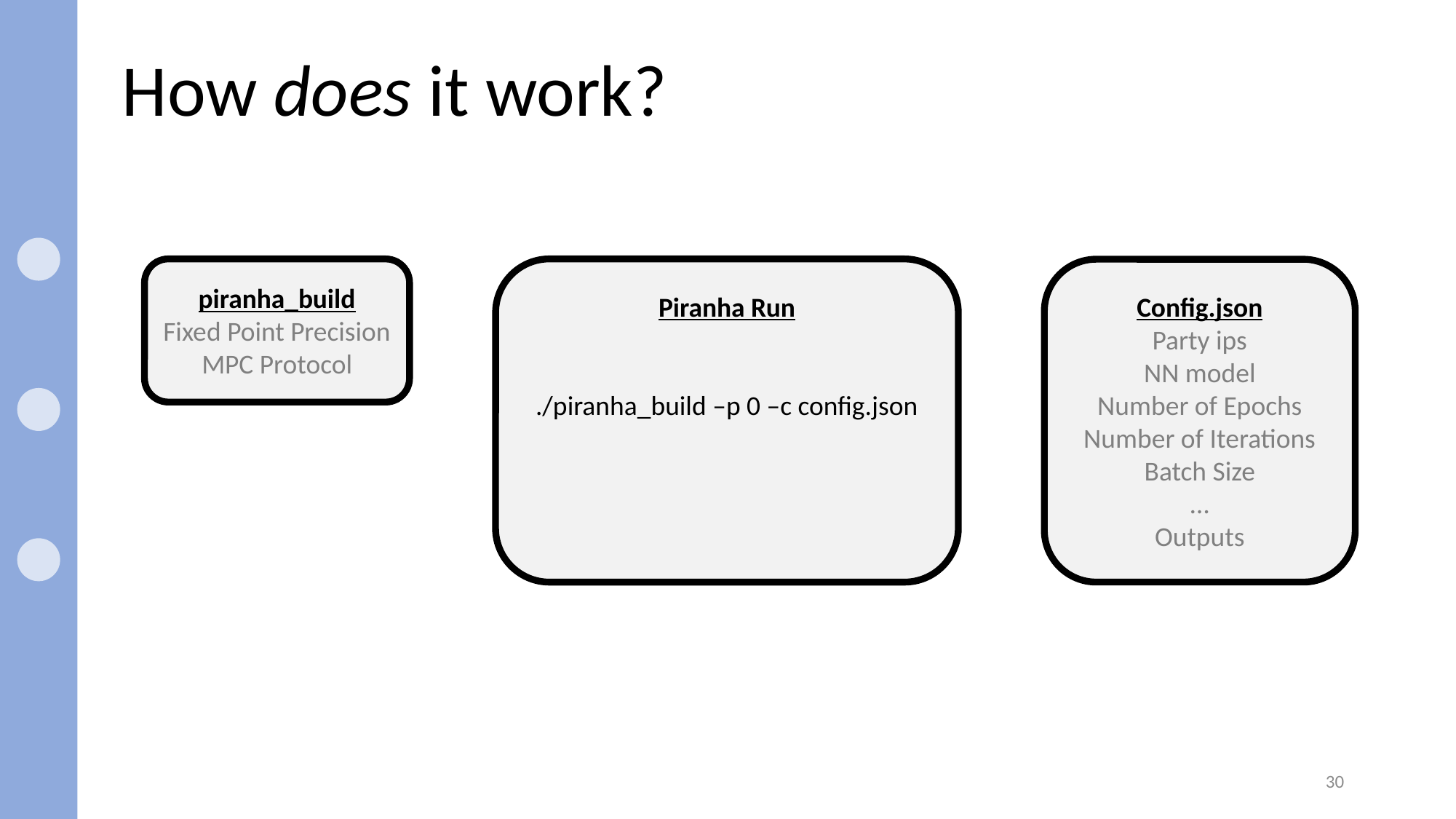

# How does it work?

piranha_build
Fixed Point Precision
MPC Protocol
Piranha Run

./piranha_build –p 0 –c config.json

Config.json
Party ips
NN model
Number of Epochs
Number of Iterations
Batch Size
…
Outputs

30